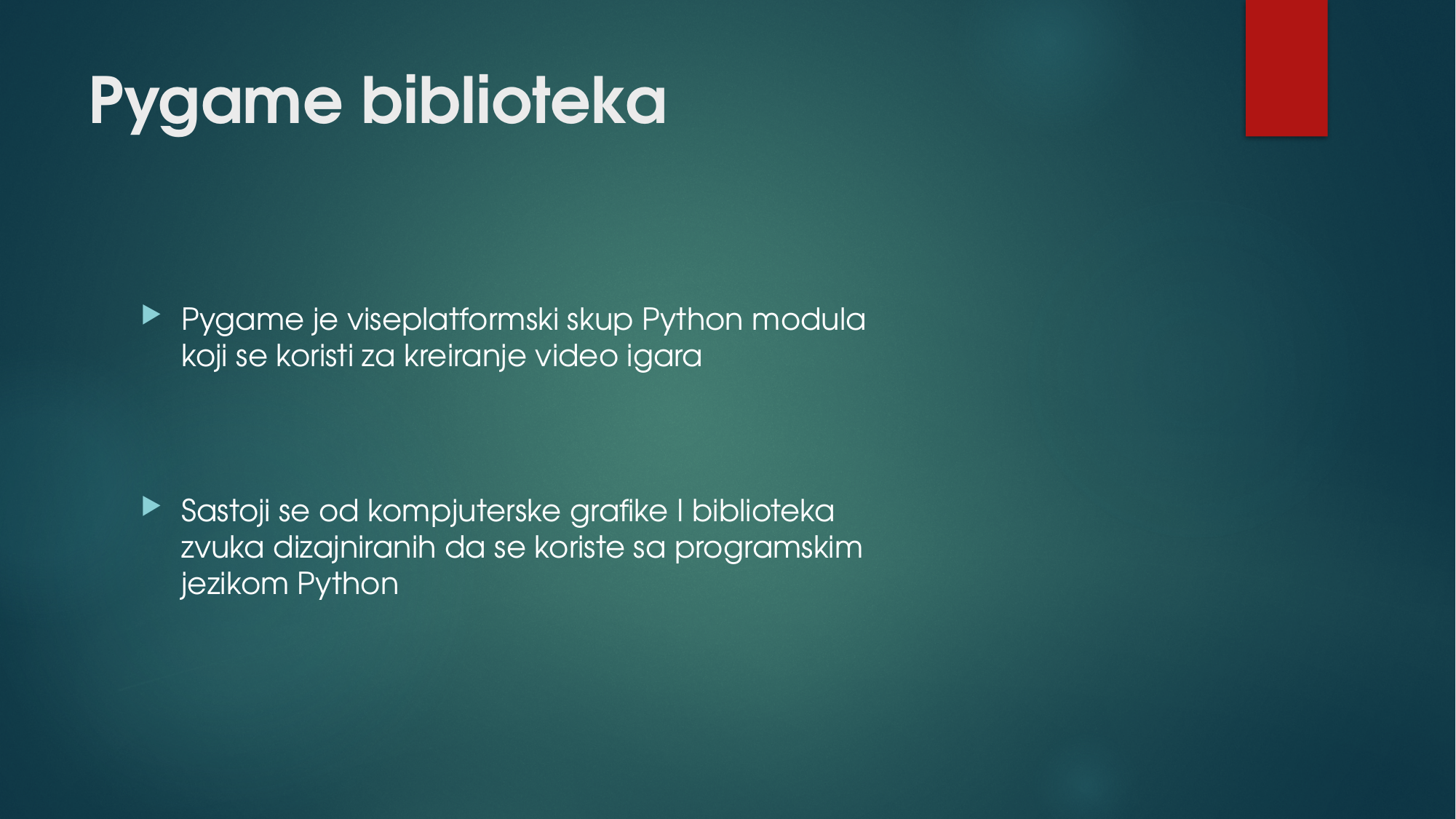

# Pygame biblioteka
Pygame je viseplatformski skup Python modula koji se koristi za kreiranje video igara

Sastoji se od kompjuterske grafike I biblioteka zvuka dizajniranih da se koriste sa programskim jezikom Python